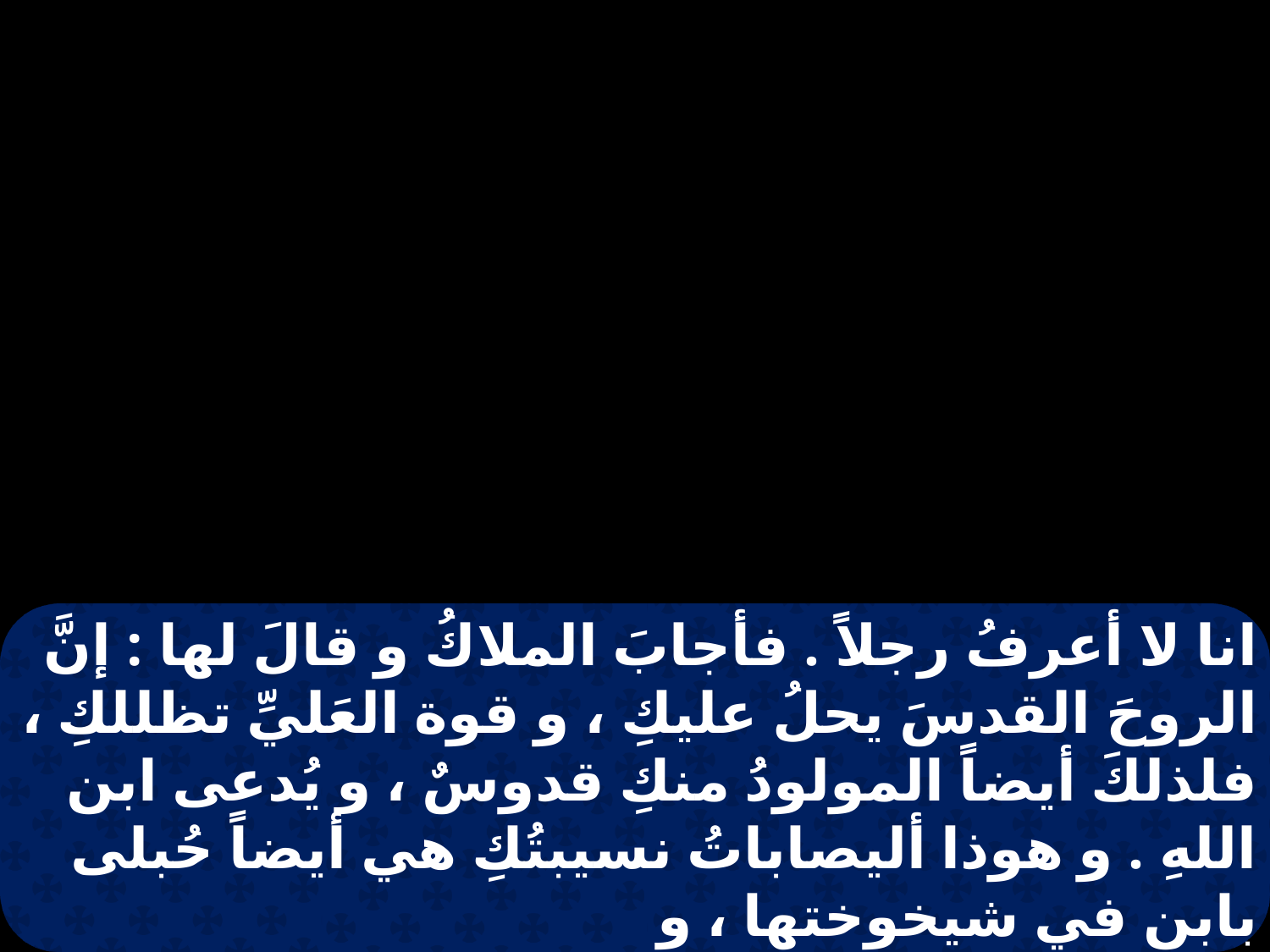

انا لا أعرفُ رجلاً . فأجابَ الملاكُ و قالَ لها : إنَّ الروحَ القدسَ يحلُ عليكِ ، و قوة العَليِّ تظللكِ ، فلذلكَ أيضاً المولودُ منكِ قدوسٌ ، و يُدعى ابن اللهِ . و هوذا أليصاباتُ نسيبتُكِ هي أيضاً حُبلى بابنٍ في شيخوختها ، و